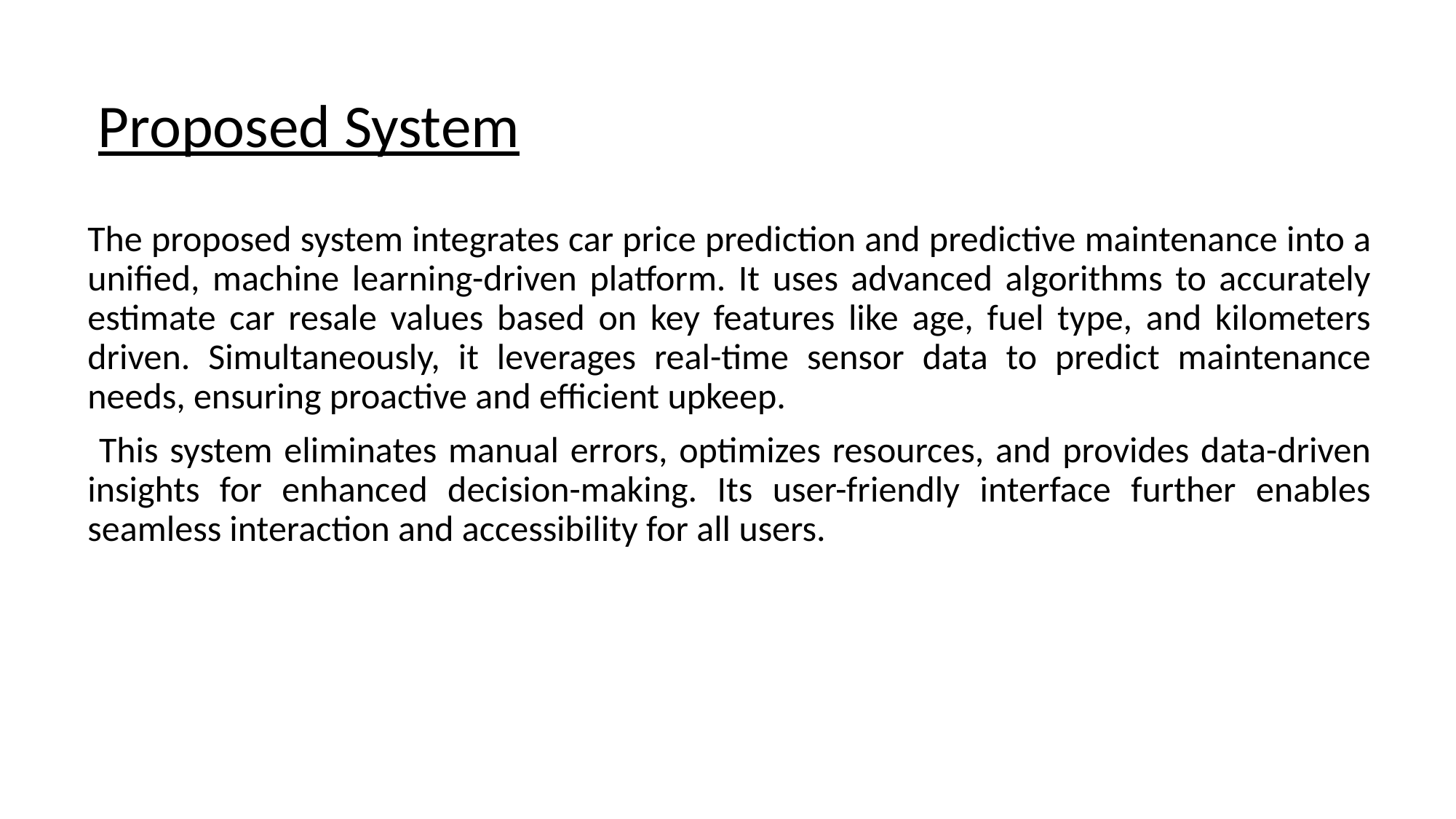

# Proposed System
The proposed system integrates car price prediction and predictive maintenance into a unified, machine learning-driven platform. It uses advanced algorithms to accurately estimate car resale values based on key features like age, fuel type, and kilometers driven. Simultaneously, it leverages real-time sensor data to predict maintenance needs, ensuring proactive and efficient upkeep.
 This system eliminates manual errors, optimizes resources, and provides data-driven insights for enhanced decision-making. Its user-friendly interface further enables seamless interaction and accessibility for all users.